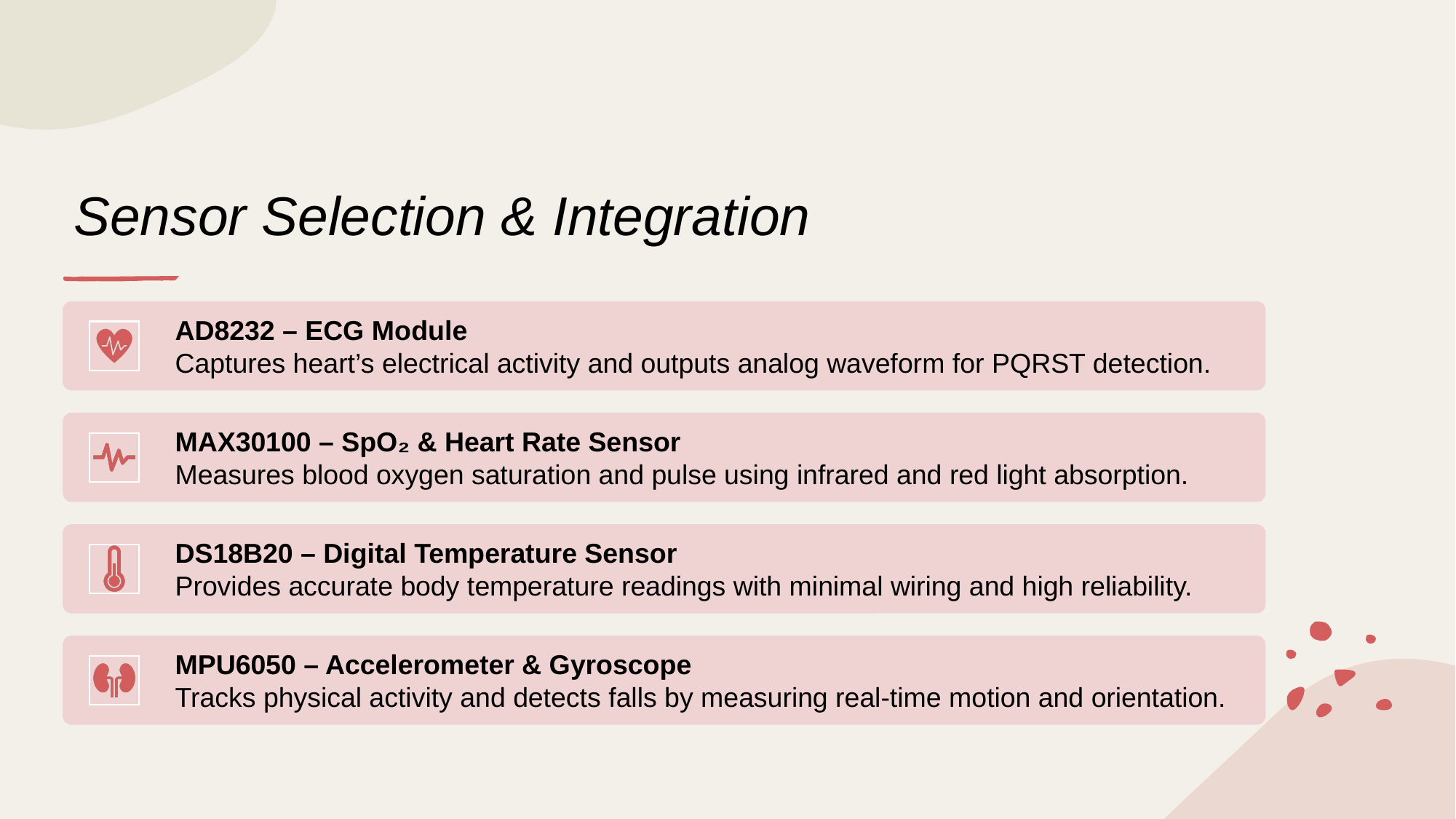

# Sensor Selection & Integration
AD8232 – ECG Module
Captures heart’s electrical activity and outputs analog waveform for PQRST detection.
MAX30100 – SpO₂ & Heart Rate Sensor
Measures blood oxygen saturation and pulse using infrared and red light absorption.
DS18B20 – Digital Temperature Sensor
Provides accurate body temperature readings with minimal wiring and high reliability.
MPU6050 – Accelerometer & Gyroscope
Tracks physical activity and detects falls by measuring real-time motion and orientation.